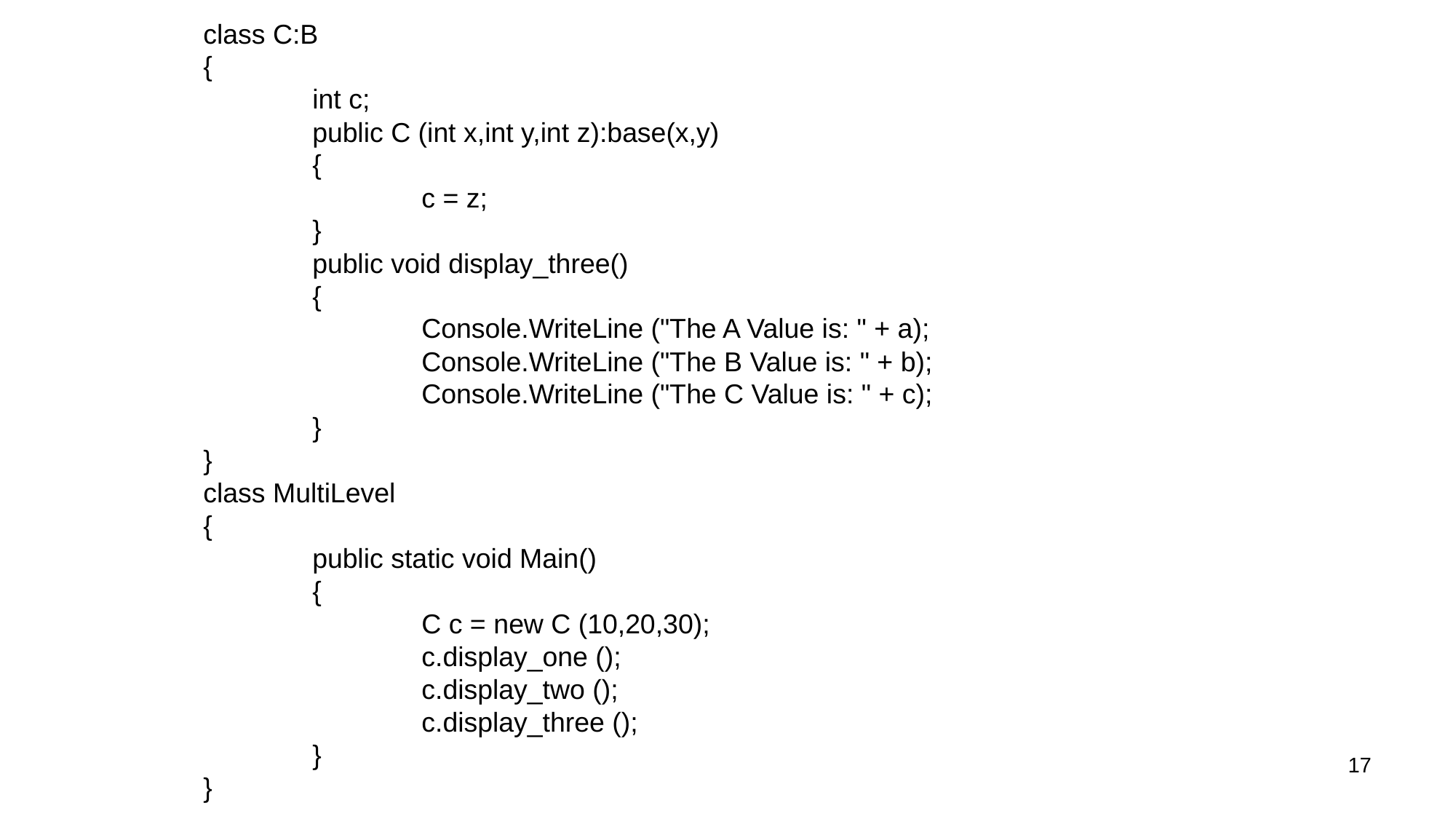

class C:B
{
	int c;
	public C (int x,int y,int z):base(x,y)
	{
		c = z;
	}
	public void display_three()
	{
		Console.WriteLine ("The A Value is: " + a);
		Console.WriteLine ("The B Value is: " + b);
		Console.WriteLine ("The C Value is: " + c);
	}
}
class MultiLevel
{
	public static void Main()
	{
		C c = new C (10,20,30);
		c.display_one ();
		c.display_two ();
		c.display_three ();
	}
}
17